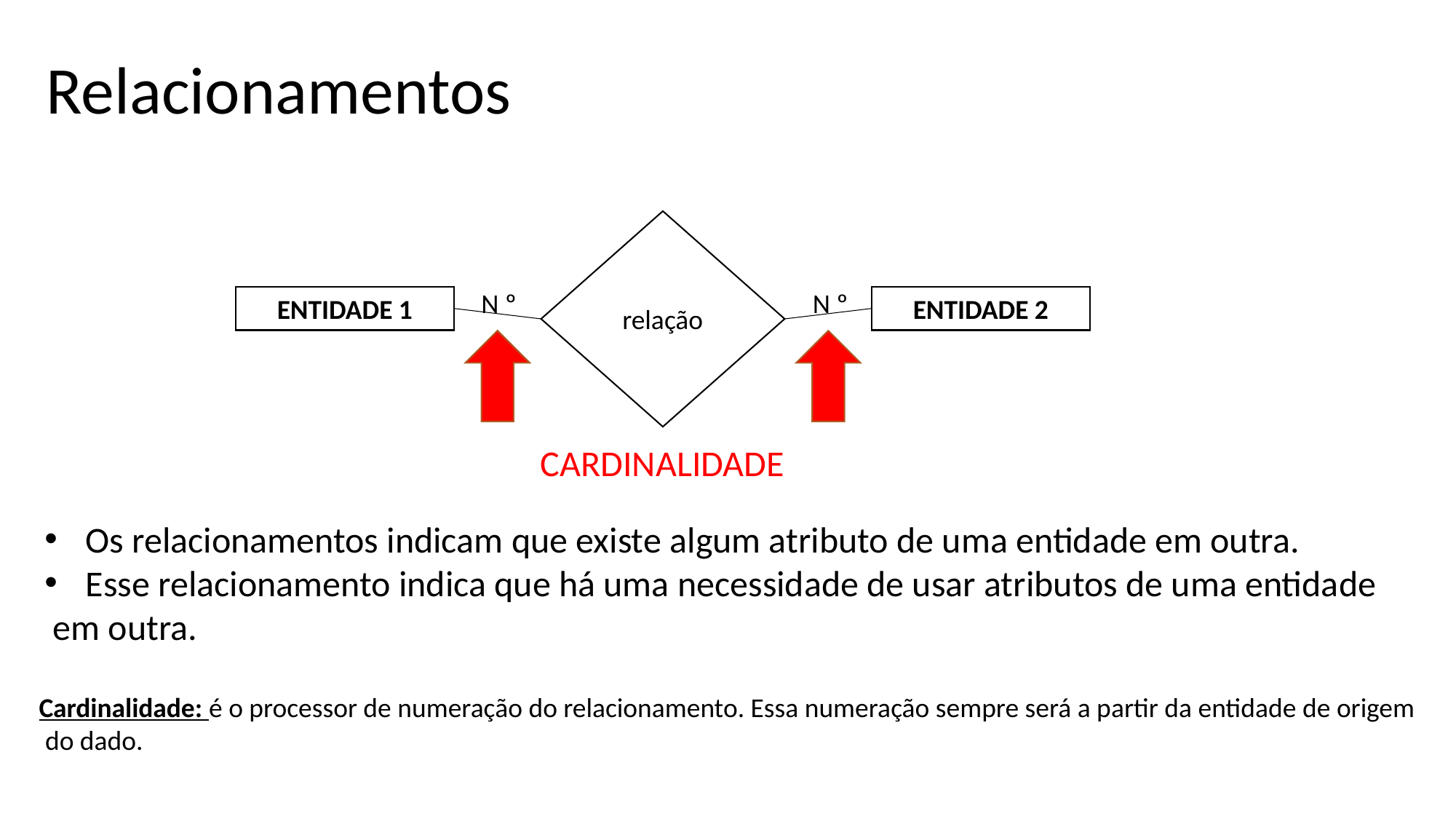

# Relacionamentos
relação
ENTIDADE 2
ENTIDADE 1
N º
N º

CARDINALIDADE
Os relacionamentos indicam que existe algum atributo de uma entidade em outra.
Esse relacionamento indica que há uma necessidade de usar atributos de uma entidade
 em outra.
Cardinalidade: é o processor de numeração do relacionamento. Essa numeração sempre será a partir da entidade de origem
 do dado.